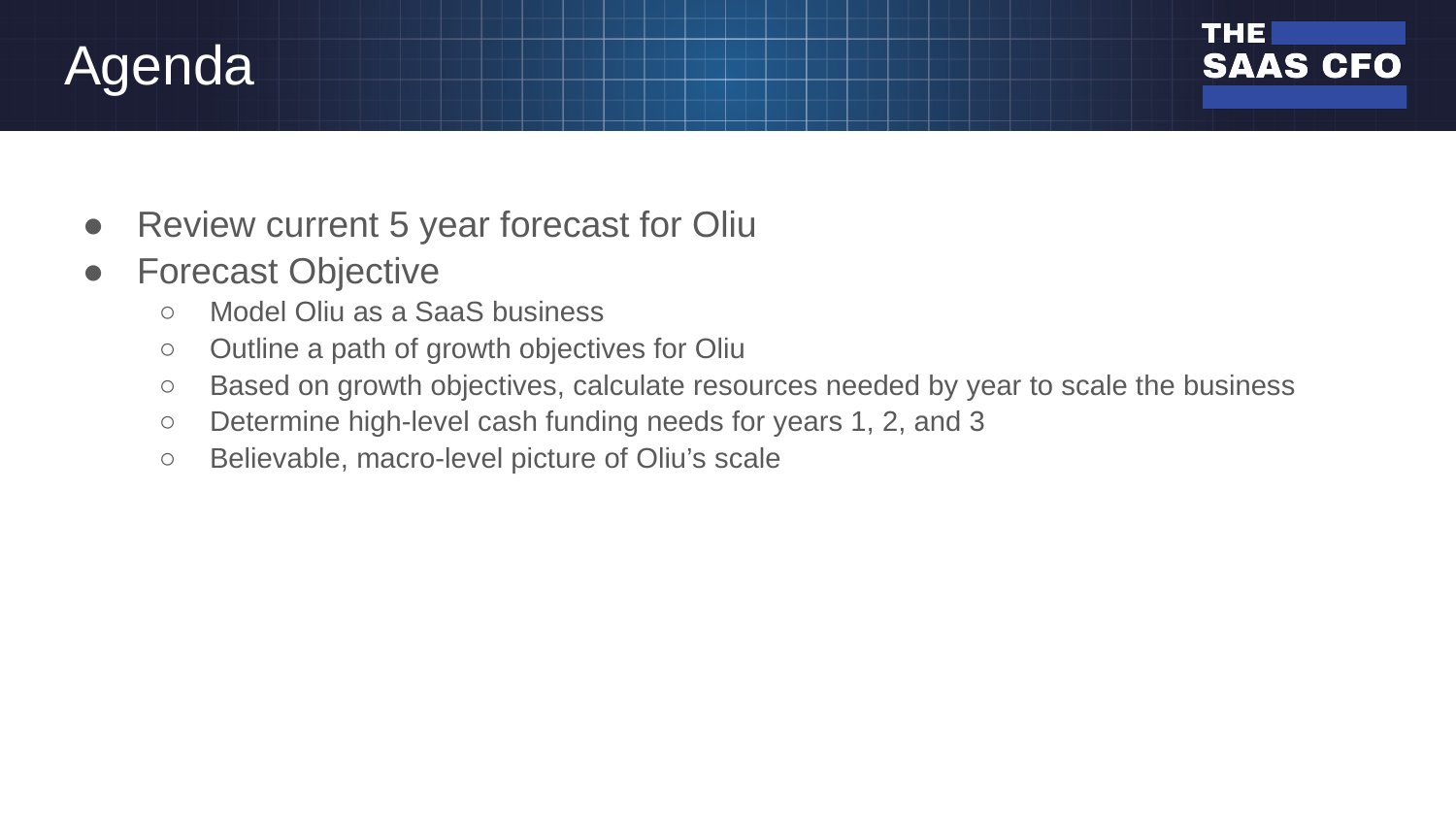

# Agenda
Review current 5 year forecast for Oliu
Forecast Objective
Model Oliu as a SaaS business
Outline a path of growth objectives for Oliu
Based on growth objectives, calculate resources needed by year to scale the business
Determine high-level cash funding needs for years 1, 2, and 3
Believable, macro-level picture of Oliu’s scale